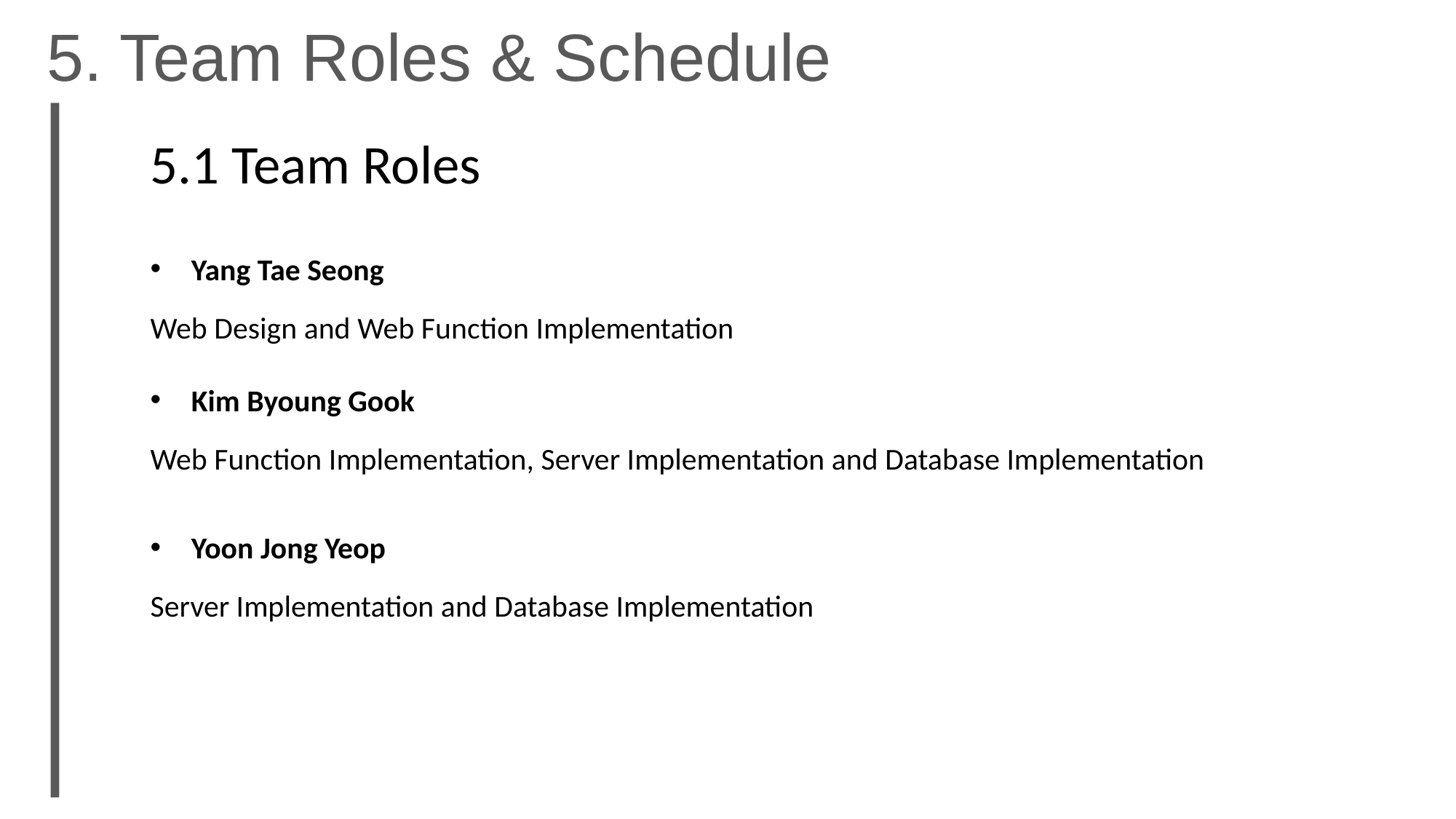

5. Team Roles & Schedule

5.1 Team Roles

Yang Tae Seong

Web Design and Web Function Implementation

Kim Byoung Gook

Web Function Implementation, Server Implementation and Database Implementation

Yoon Jong Yeop

Server Implementation and Database Implementation